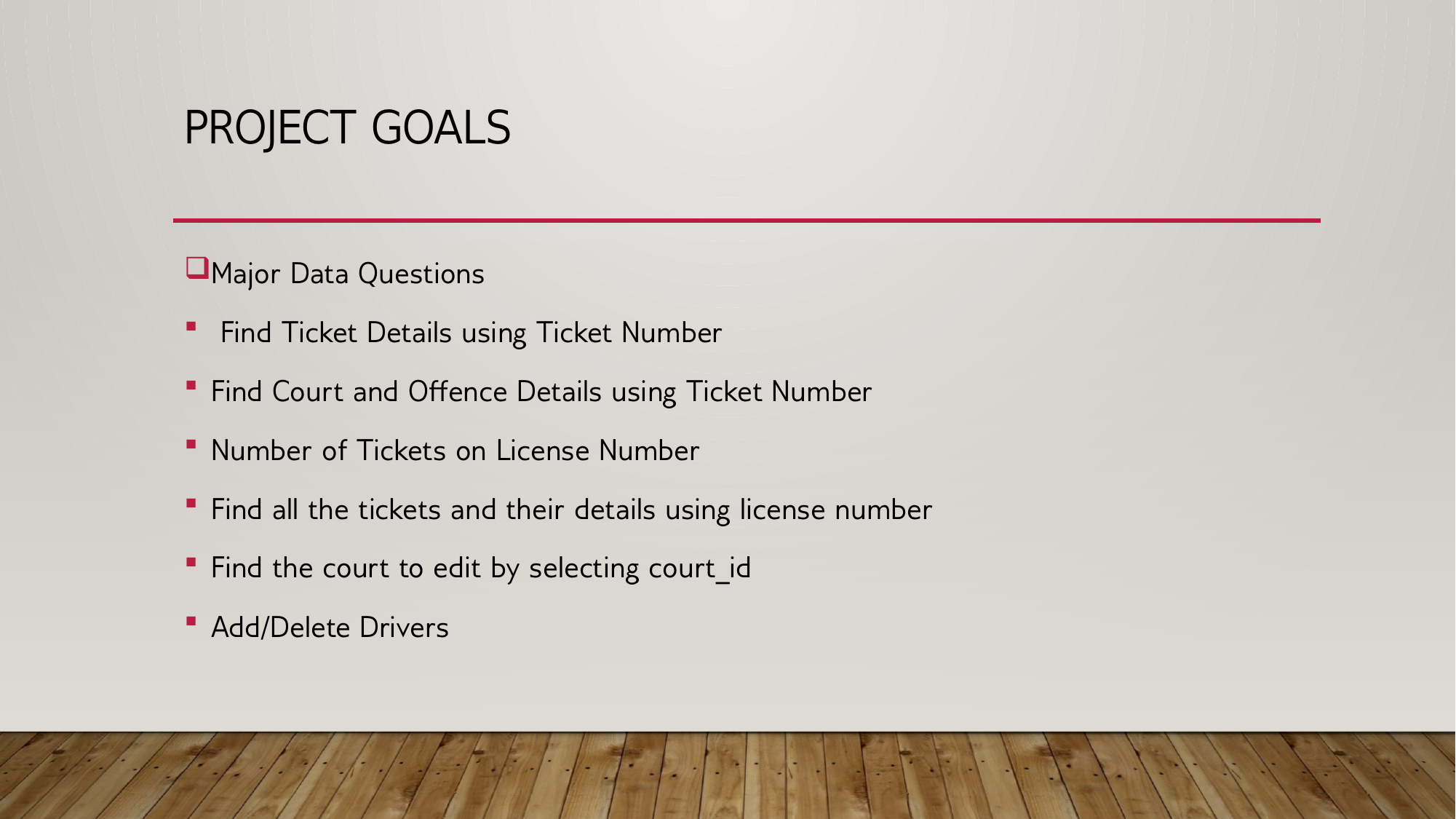

# Project Goals
Major Data Questions
 Find Ticket Details using Ticket Number
Find Court and Offence Details using Ticket Number
Number of Tickets on License Number
Find all the tickets and their details using license number
Find the court to edit by selecting court_id
Add/Delete Drivers